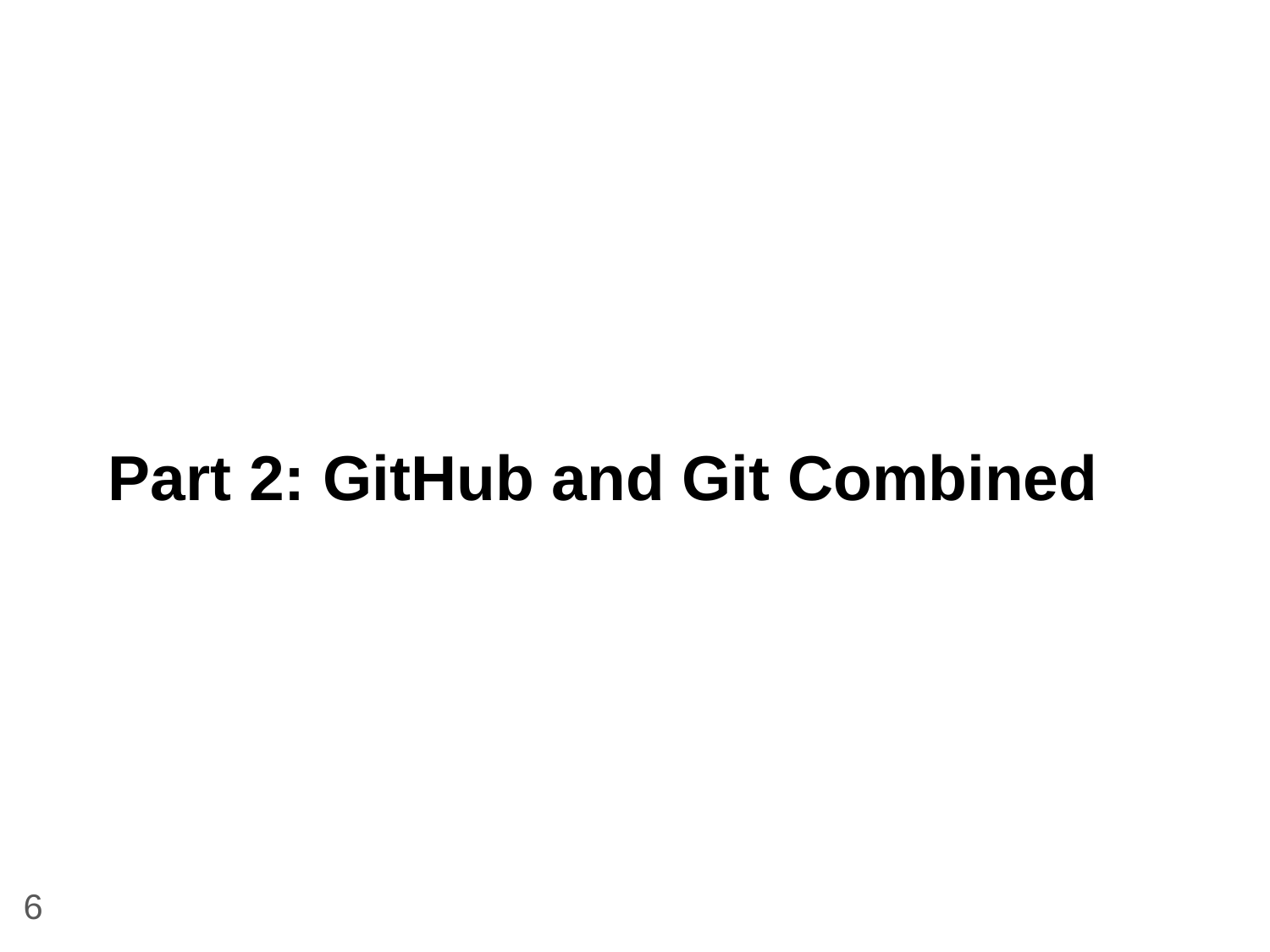

# Part 2: GitHub and Git Combined
6